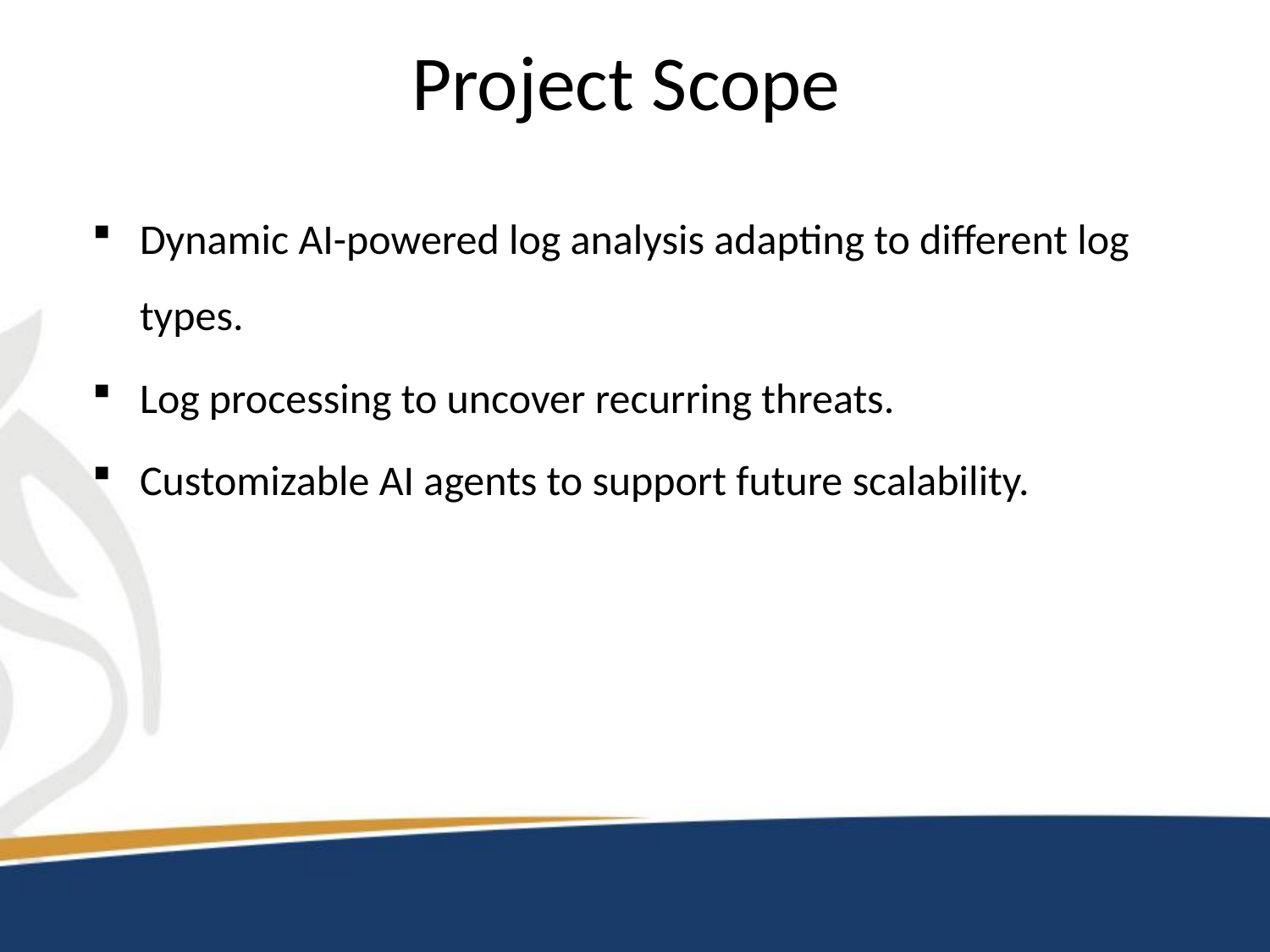

# Project Scope
Dynamic AI-powered log analysis adapting to different log types.
Log processing to uncover recurring threats.
Customizable AI agents to support future scalability.